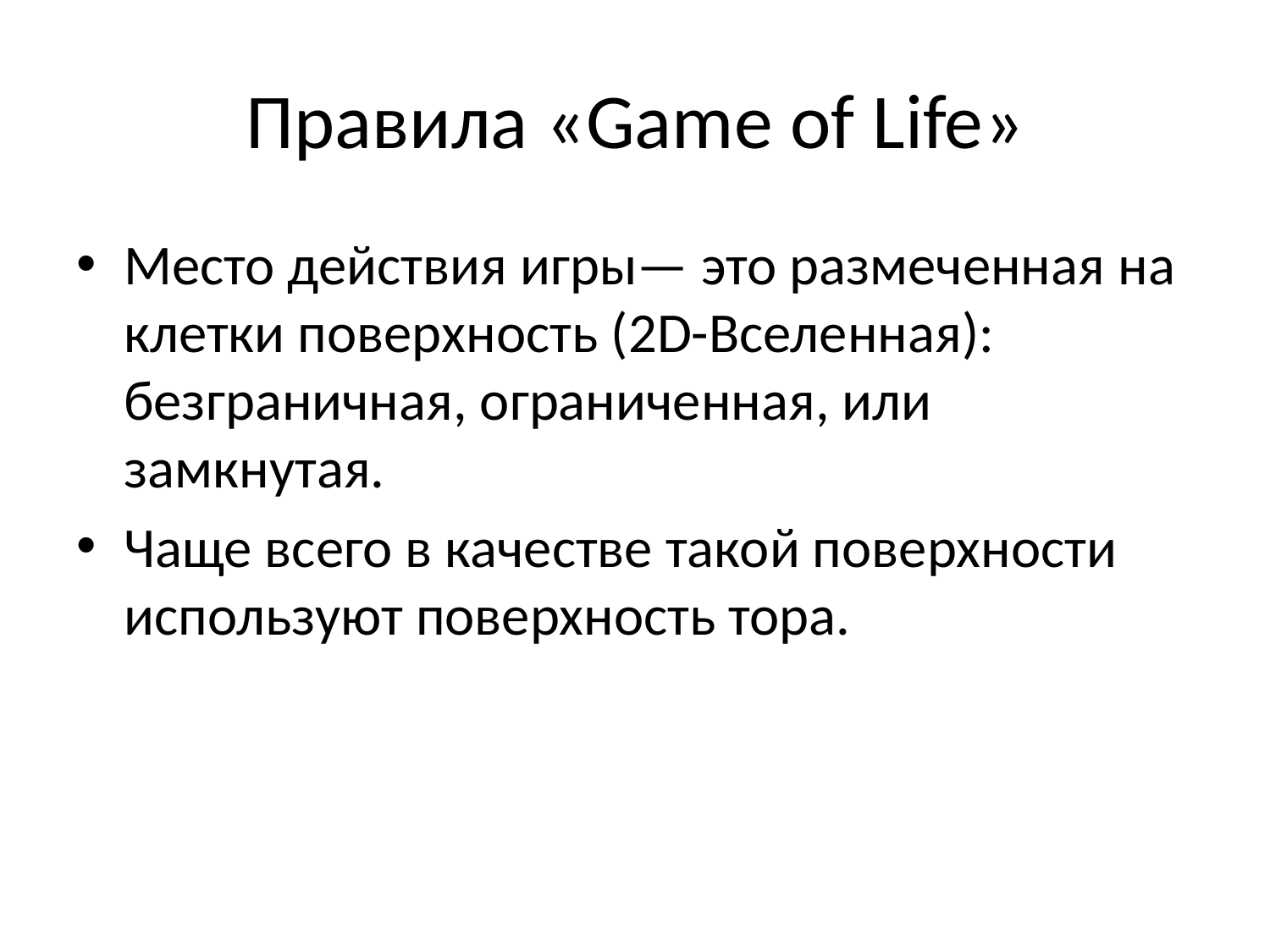

# Правила «Game of Life»
Место действия игры— это размеченная на клетки поверхность (2D-Вселенная): безграничная, ограниченная, или замкнутая.
Чаще всего в качестве такой поверхности используют поверхность тора.